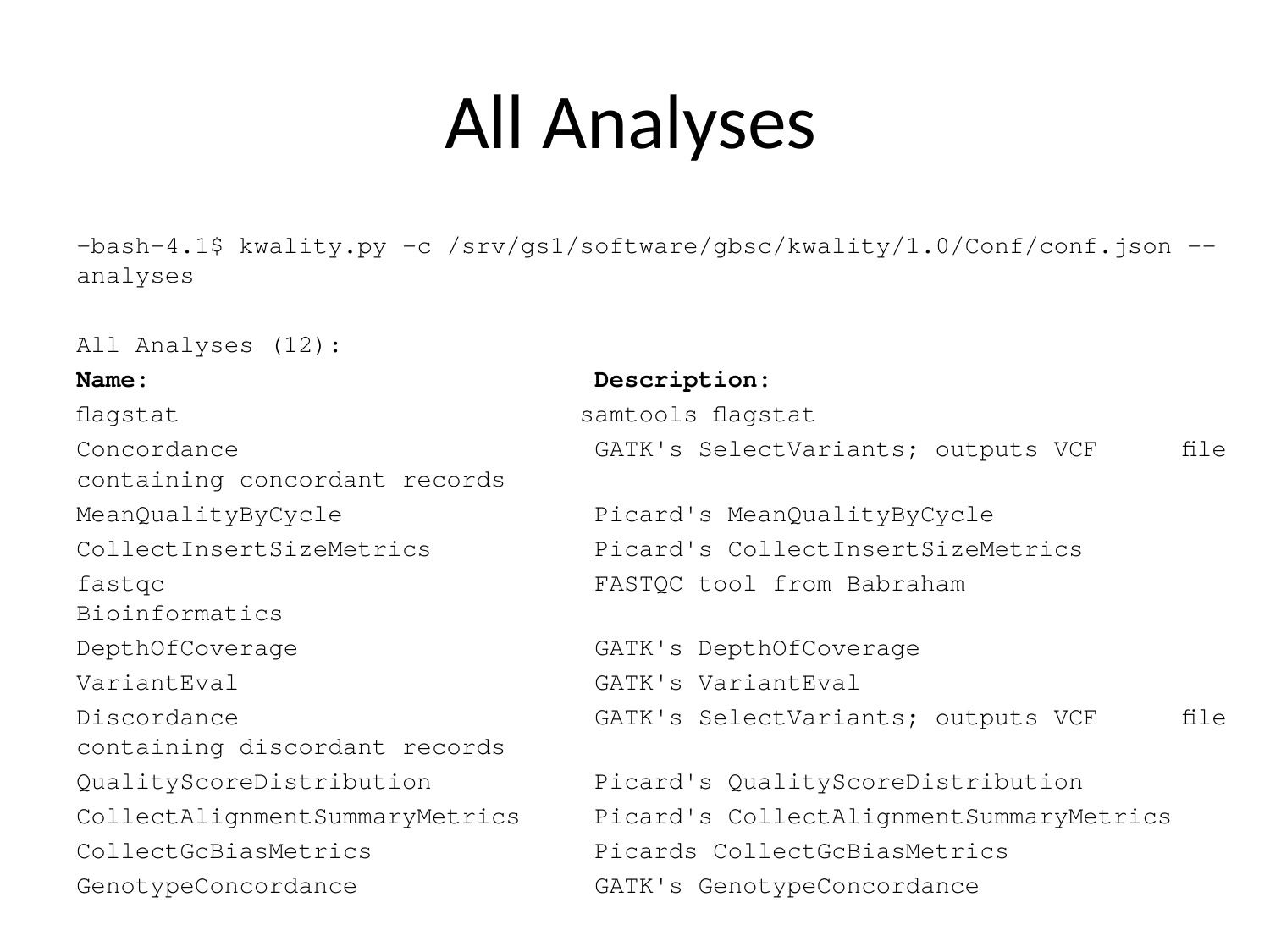

# All Analyses
-bash-4.1$ kwality.py -c /srv/gs1/software/gbsc/kwality/1.0/Conf/conf.json --analyses

All Analyses (12):
Name:                              Description:
flagstat                           samtools flagstat
Concordance                        GATK's SelectVariants; outputs VCF 								   file containing concordant records
MeanQualityByCycle                 Picard's MeanQualityByCycle
CollectInsertSizeMetrics           Picard's CollectInsertSizeMetrics
fastqc                             FASTQC tool from Babraham      							       Bioinformatics
DepthOfCoverage                    GATK's DepthOfCoverage
VariantEval                        GATK's VariantEval
Discordance                        GATK's SelectVariants; outputs VCF 								   file containing discordant records
QualityScoreDistribution           Picard's QualityScoreDistribution
CollectAlignmentSummaryMetrics     Picard's CollectAlignmentSummaryMetrics
CollectGcBiasMetrics               Picards CollectGcBiasMetrics
GenotypeConcordance                GATK's GenotypeConcordance